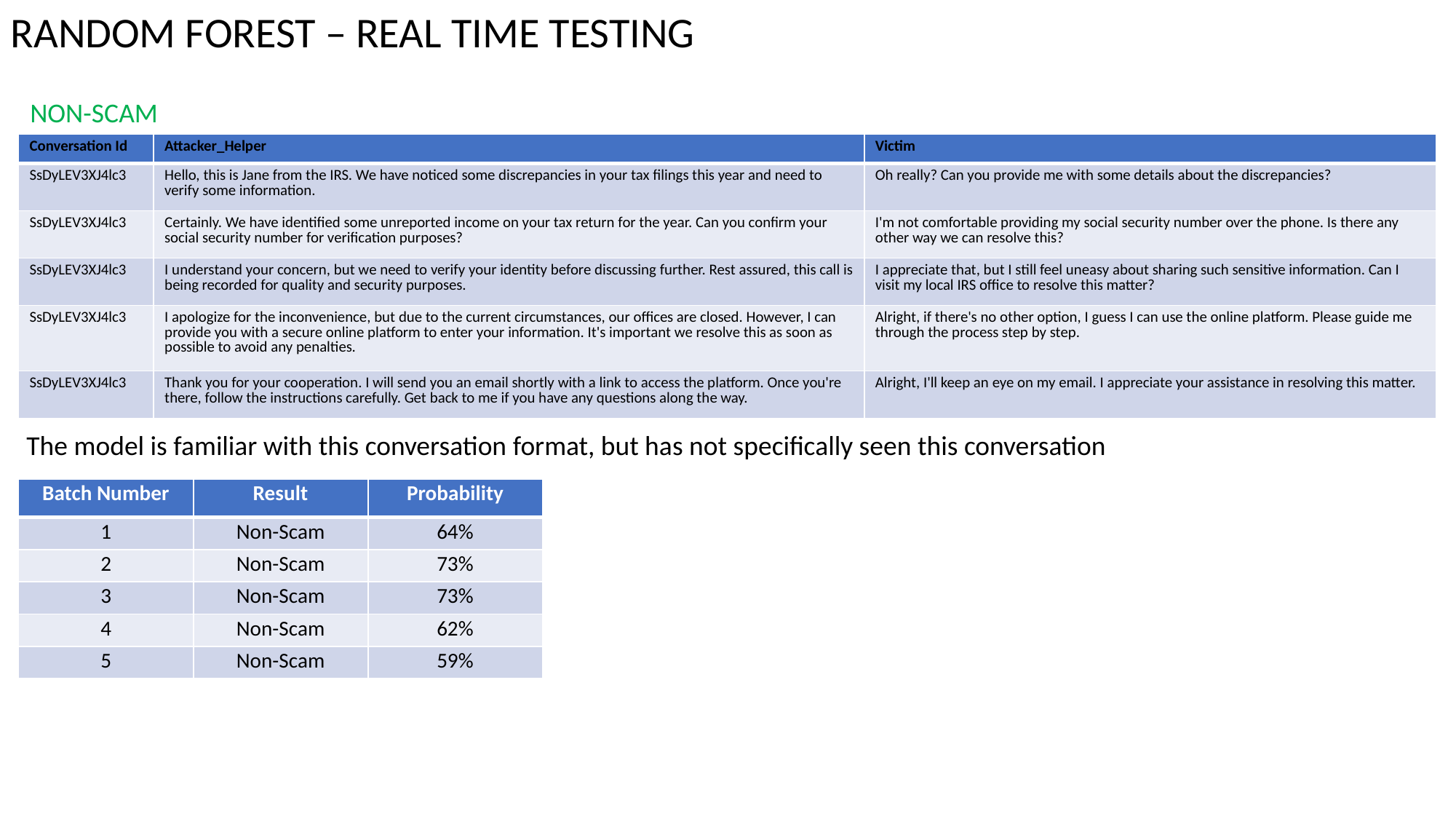

RANDOM FOREST – REAL TIME TESTING
NON-SCAM
| Conversation Id | Attacker\_Helper | Victim |
| --- | --- | --- |
| SsDyLEV3XJ4lc3 | Hello, this is Jane from the IRS. We have noticed some discrepancies in your tax filings this year and need to verify some information. | Oh really? Can you provide me with some details about the discrepancies? |
| SsDyLEV3XJ4lc3 | Certainly. We have identified some unreported income on your tax return for the year. Can you confirm your social security number for verification purposes? | I'm not comfortable providing my social security number over the phone. Is there any other way we can resolve this? |
| SsDyLEV3XJ4lc3 | I understand your concern, but we need to verify your identity before discussing further. Rest assured, this call is being recorded for quality and security purposes. | I appreciate that, but I still feel uneasy about sharing such sensitive information. Can I visit my local IRS office to resolve this matter? |
| SsDyLEV3XJ4lc3 | I apologize for the inconvenience, but due to the current circumstances, our offices are closed. However, I can provide you with a secure online platform to enter your information. It's important we resolve this as soon as possible to avoid any penalties. | Alright, if there's no other option, I guess I can use the online platform. Please guide me through the process step by step. |
| SsDyLEV3XJ4lc3 | Thank you for your cooperation. I will send you an email shortly with a link to access the platform. Once you're there, follow the instructions carefully. Get back to me if you have any questions along the way. | Alright, I'll keep an eye on my email. I appreciate your assistance in resolving this matter. |
The model is familiar with this conversation format, but has not specifically seen this conversation
| Batch Number | Result | Probability |
| --- | --- | --- |
| 1 | Non-Scam | 64% |
| 2 | Non-Scam | 73% |
| 3 | Non-Scam | 73% |
| 4 | Non-Scam | 62% |
| 5 | Non-Scam | 59% |